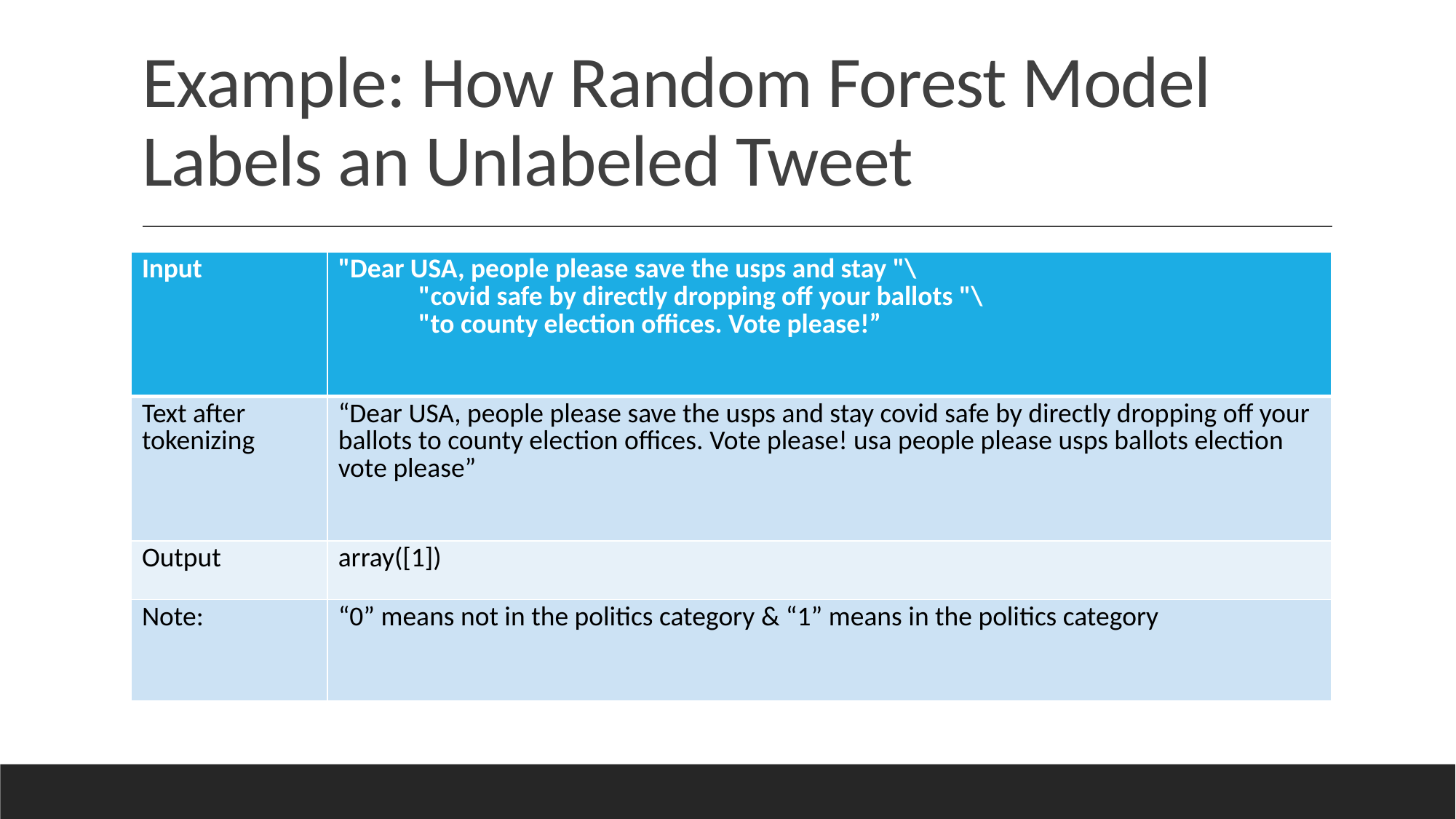

# Example: How Random Forest Model Labels an Unlabeled Tweet
| Input | "Dear USA, people please save the usps and stay "\ "covid safe by directly dropping off your ballots "\ "to county election offices. Vote please!” |
| --- | --- |
| Text after tokenizing | “Dear USA, people please save the usps and stay covid safe by directly dropping off your ballots to county election offices. Vote please! usa people please usps ballots election vote please” |
| Output | array([1]) |
| Note: | “0” means not in the politics category & “1” means in the politics category |